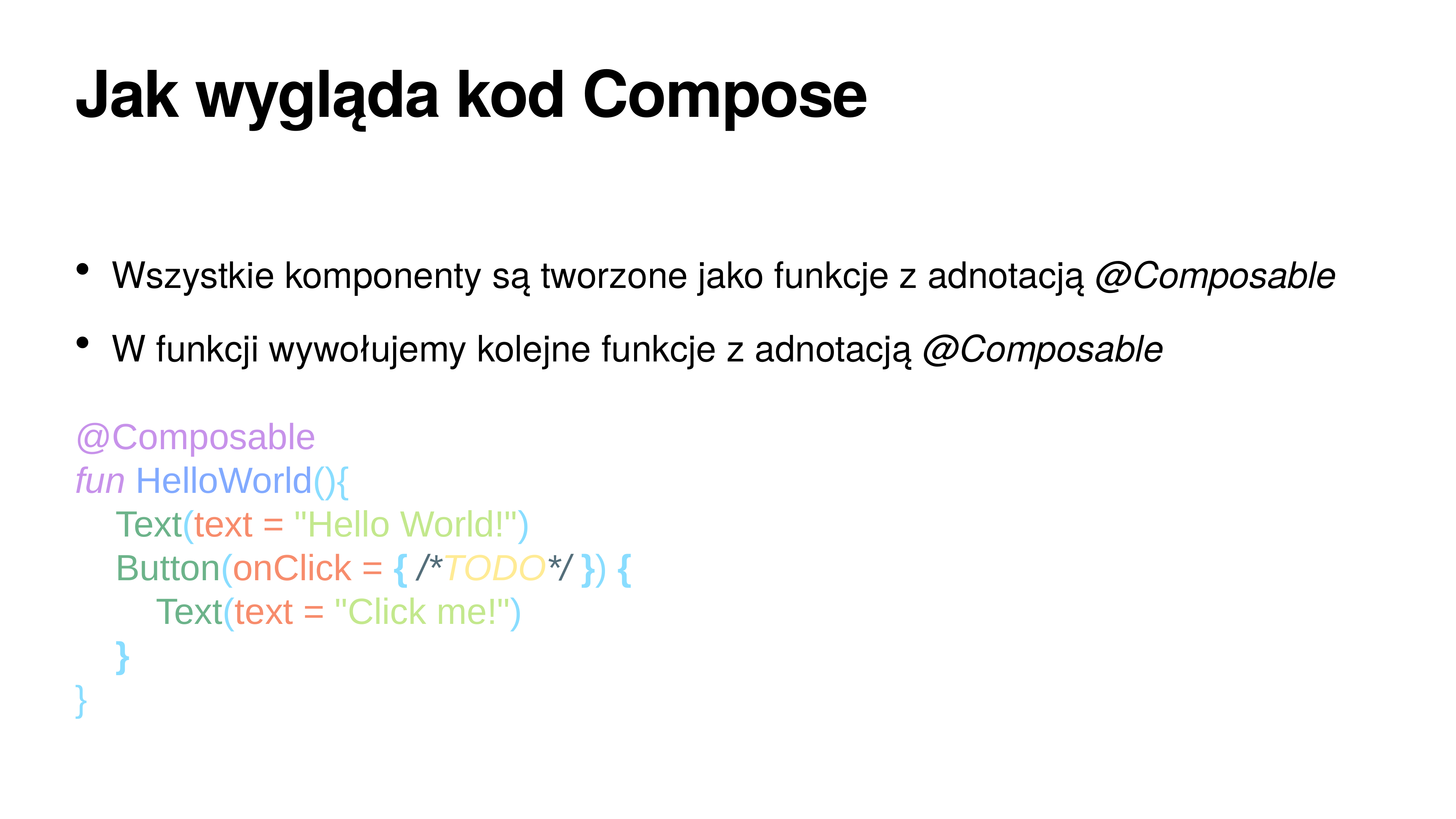

# Jak wygląda kod Compose

Wszystkie komponenty są tworzone jako funkcje z adnotacją @Composable
W funkcji wywołujemy kolejne funkcje z adnotacją @Composable

@Composable
fun HelloWorld(){
    Text(text = "Hello World!")
    Button(onClick = { /*TODO*/ }) {
        Text(text = "Click me!")
    }
}